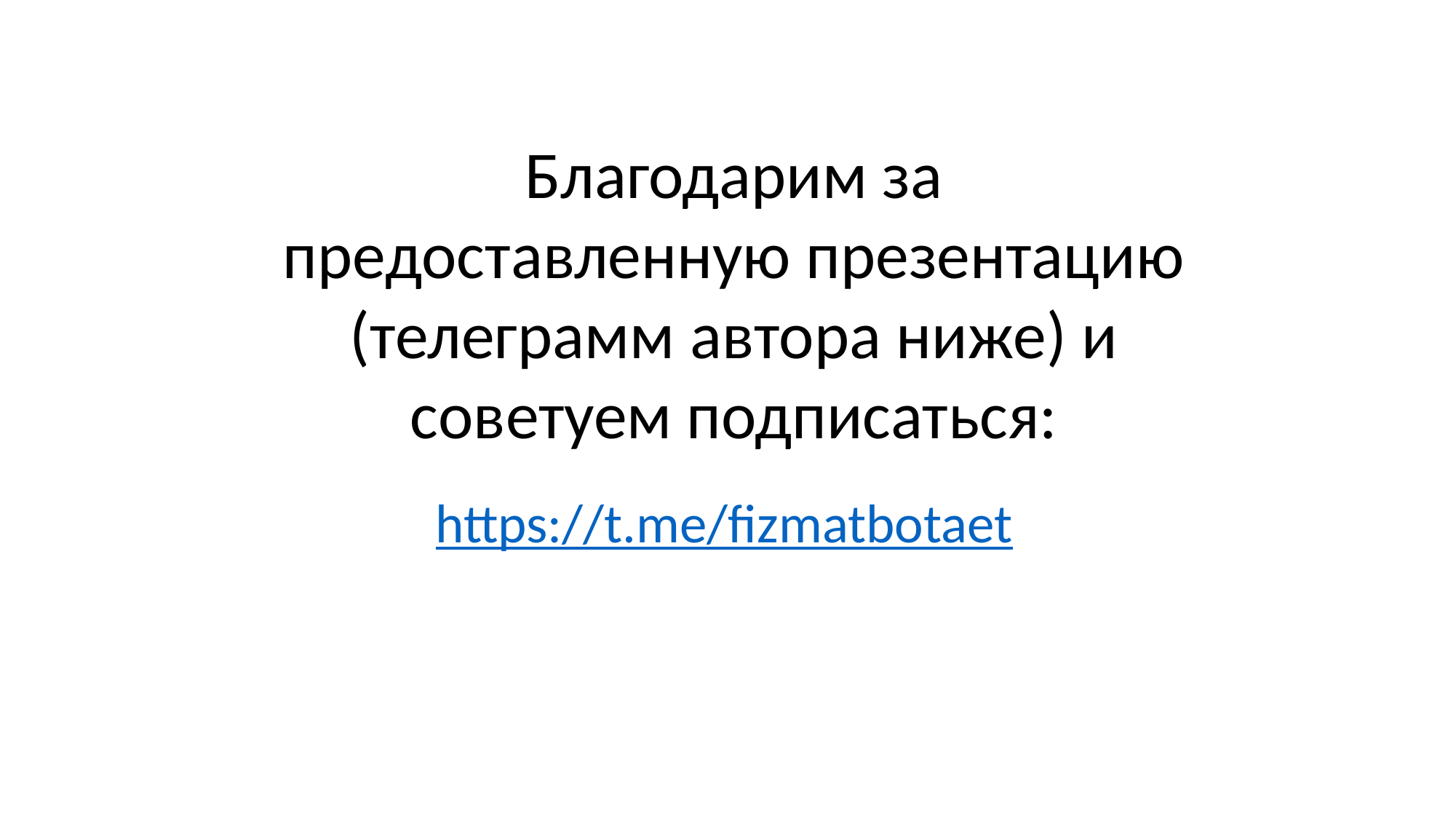

Благодарим за предоставленную презентацию (телеграмм автора ниже) и советуем подписаться:
https://t.me/fizmatbotaet